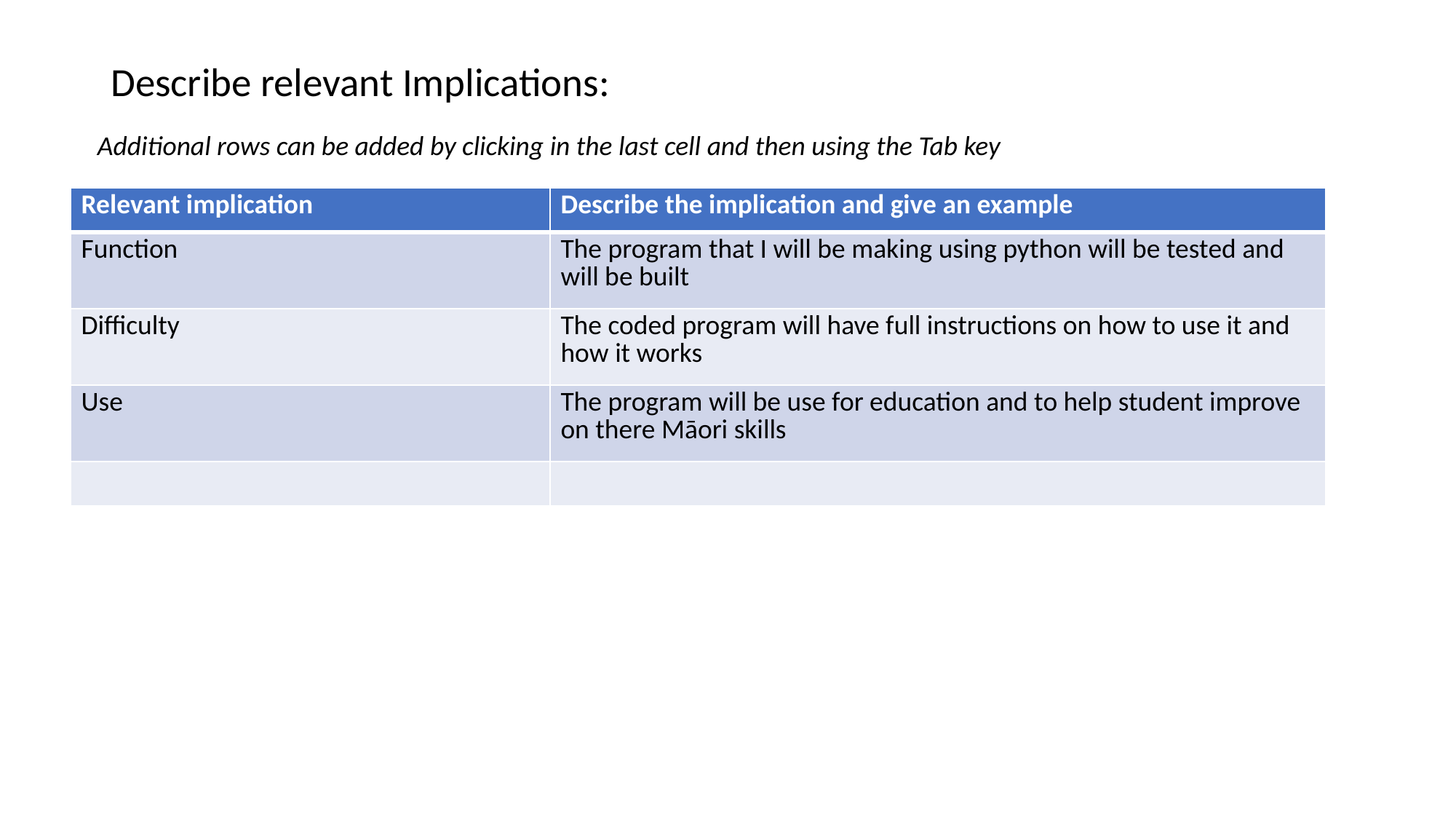

# Describe relevant Implications:
Additional rows can be added by clicking in the last cell and then using the Tab key
| Relevant implication | Describe the implication and give an example |
| --- | --- |
| Function | The program that I will be making using python will be tested and will be built |
| Difficulty | The coded program will have full instructions on how to use it and how it works |
| Use | The program will be use for education and to help student improve on there Māori skills |
|  |  |